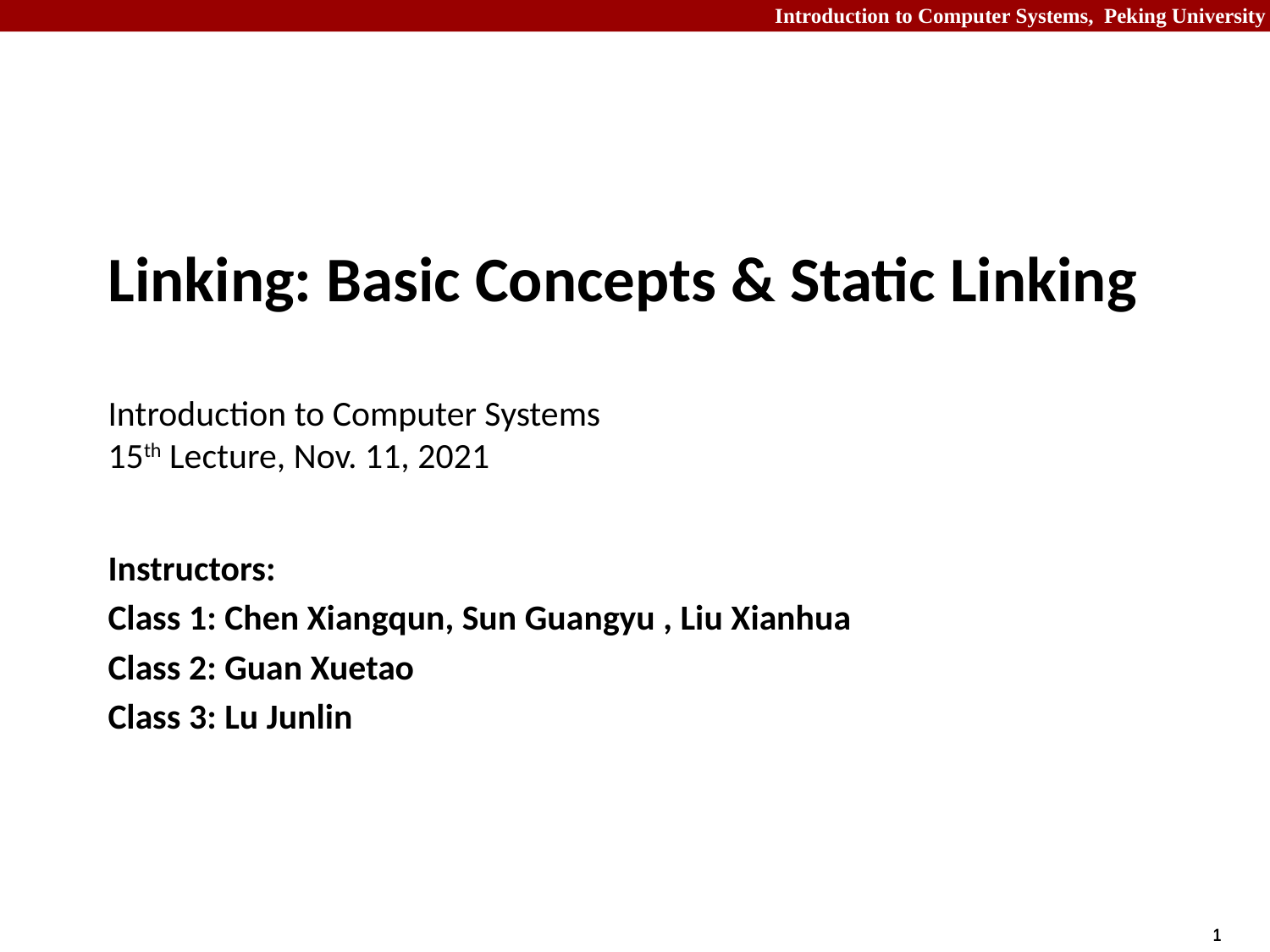

# Linking: Basic Concepts & Static Linking Introduction to Computer Systems 15th Lecture, Nov. 11, 2021
Instructors:
Class 1: Chen Xiangqun, Sun Guangyu , Liu Xianhua
Class 2: Guan Xuetao
Class 3: Lu Junlin